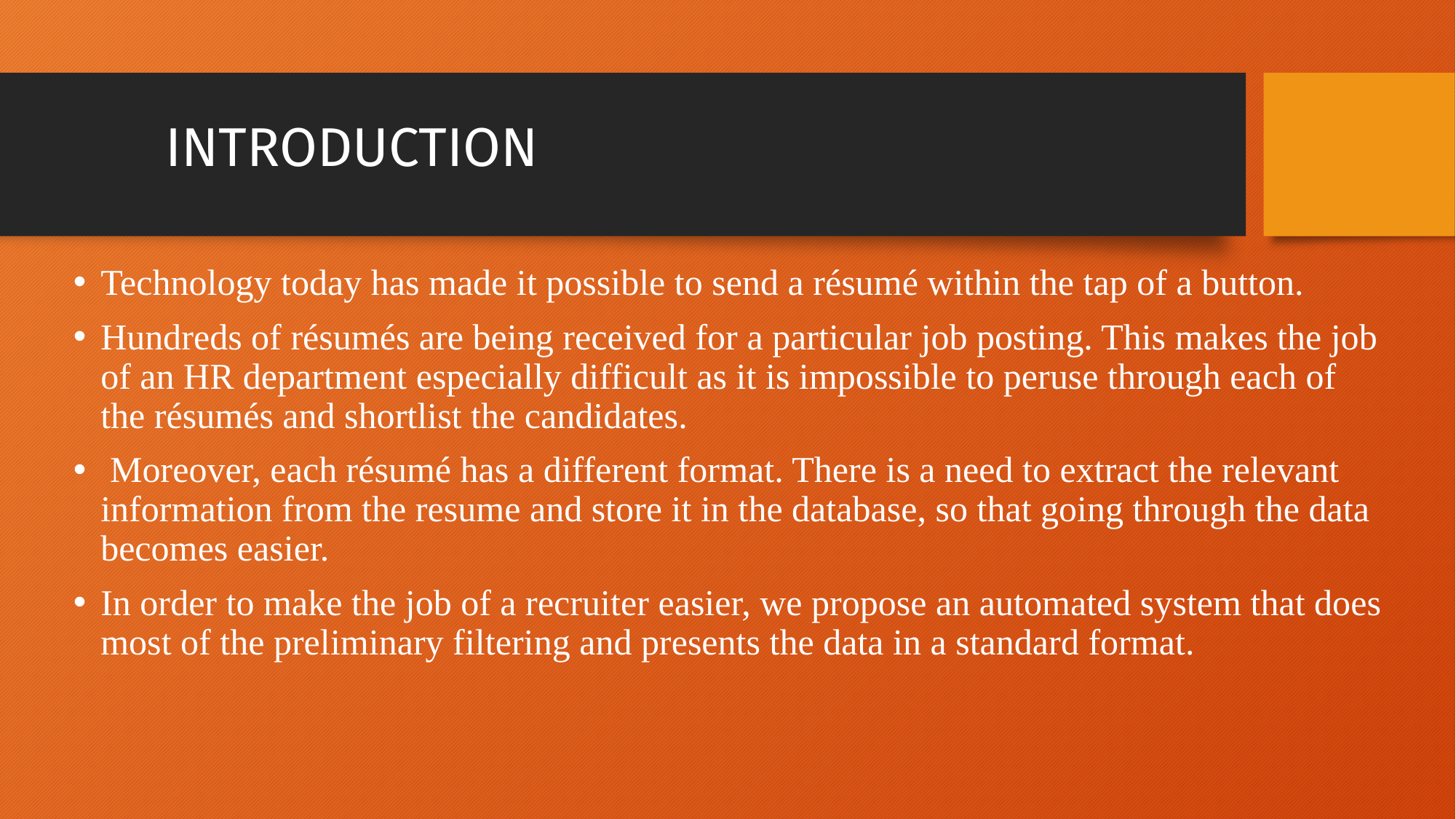

# INTRODUCTION
Technology today has made it possible to send a résumé within the tap of a button.
Hundreds of résumés are being received for a particular job posting. This makes the job of an HR department especially difficult as it is impossible to peruse through each of the résumés and shortlist the candidates.
 Moreover, each résumé has a different format. There is a need to extract the relevant information from the resume and store it in the database, so that going through the data becomes easier.
In order to make the job of a recruiter easier, we propose an automated system that does most of the preliminary filtering and presents the data in a standard format.